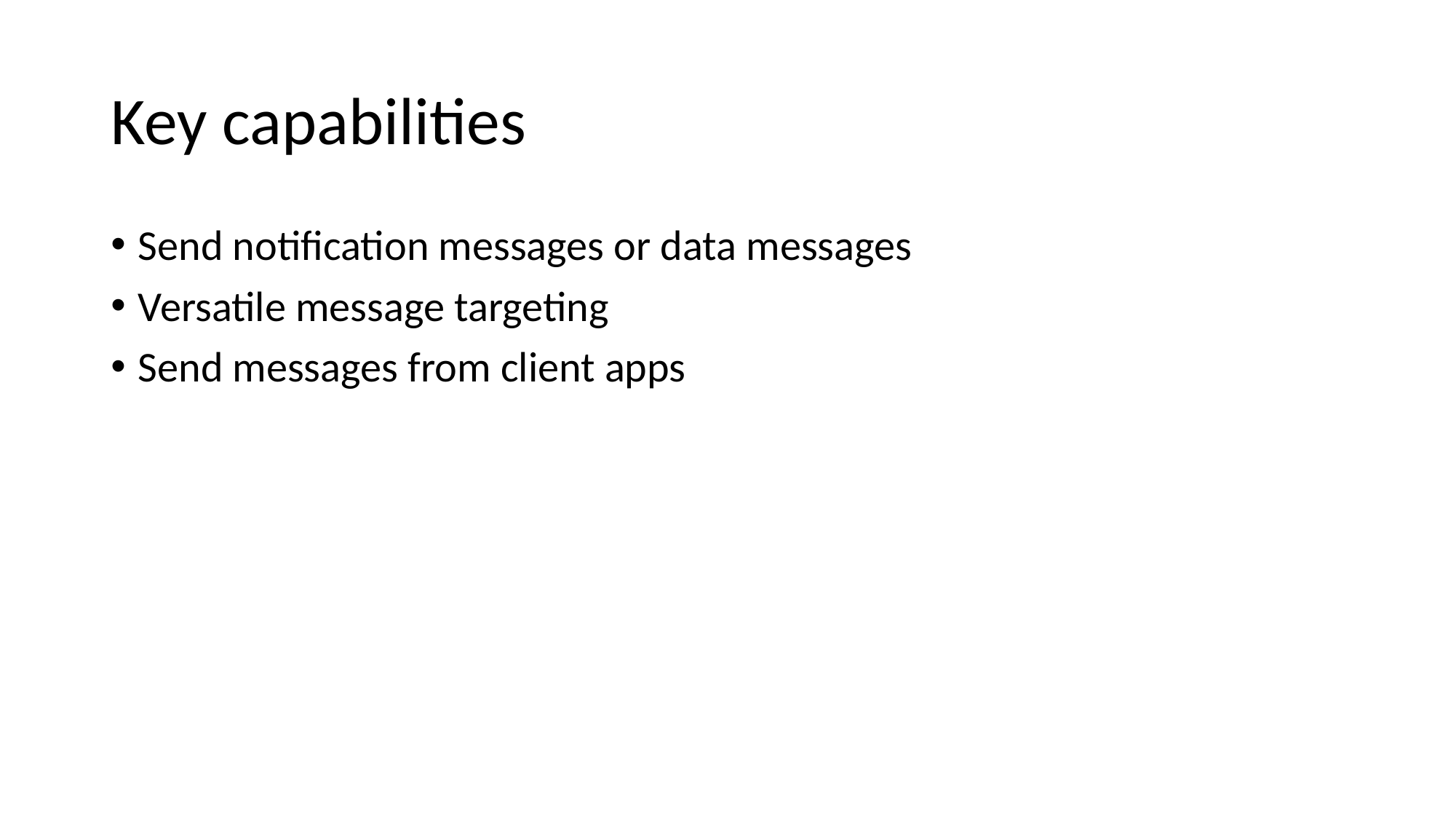

# Key capabilities
Send notification messages or data messages
Versatile message targeting
Send messages from client apps